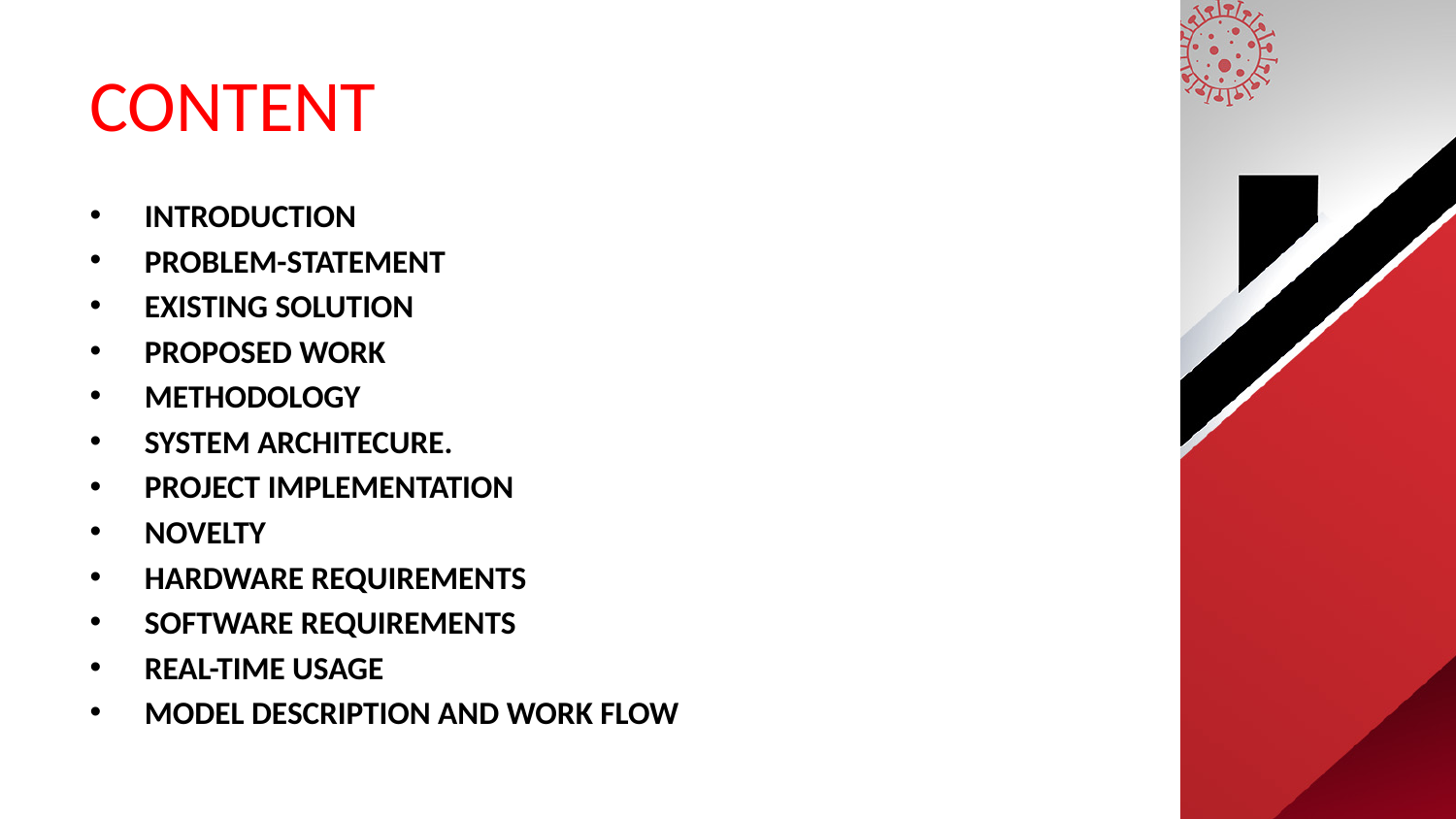

# CONTENT
INTRODUCTION
PROBLEM-STATEMENT
EXISTING SOLUTION
PROPOSED WORK
METHODOLOGY
SYSTEM ARCHITECURE.
PROJECT IMPLEMENTATION
NOVELTY
HARDWARE REQUIREMENTS
SOFTWARE REQUIREMENTS
REAL-TIME USAGE
MODEL DESCRIPTION AND WORK FLOW